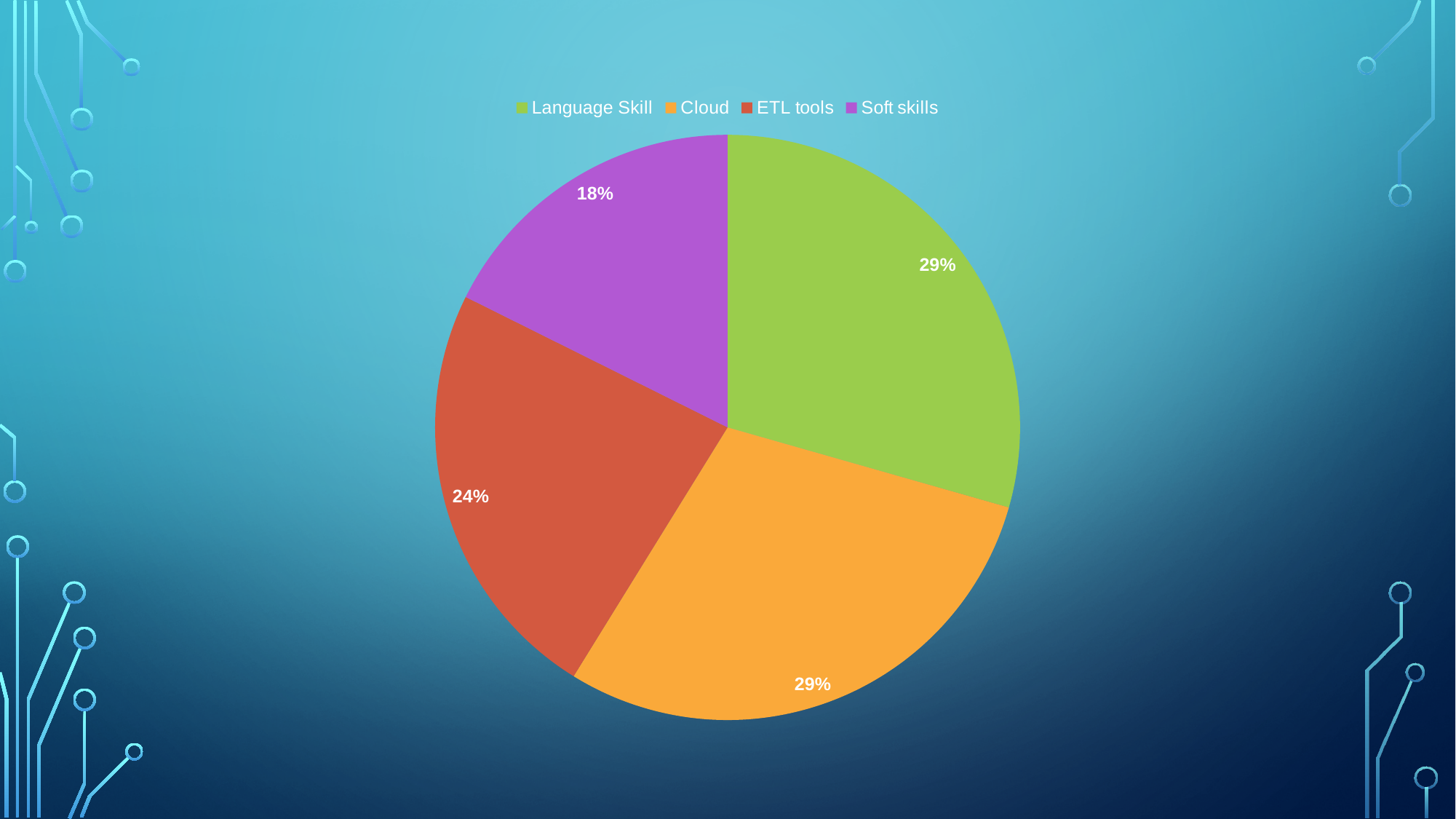

### Chart

| Category | Sales |
|---|---|
| Language Skill | 5.0 |
| Cloud | 5.0 |
| ETL tools | 4.0 |
| Soft skills | 3.0 |